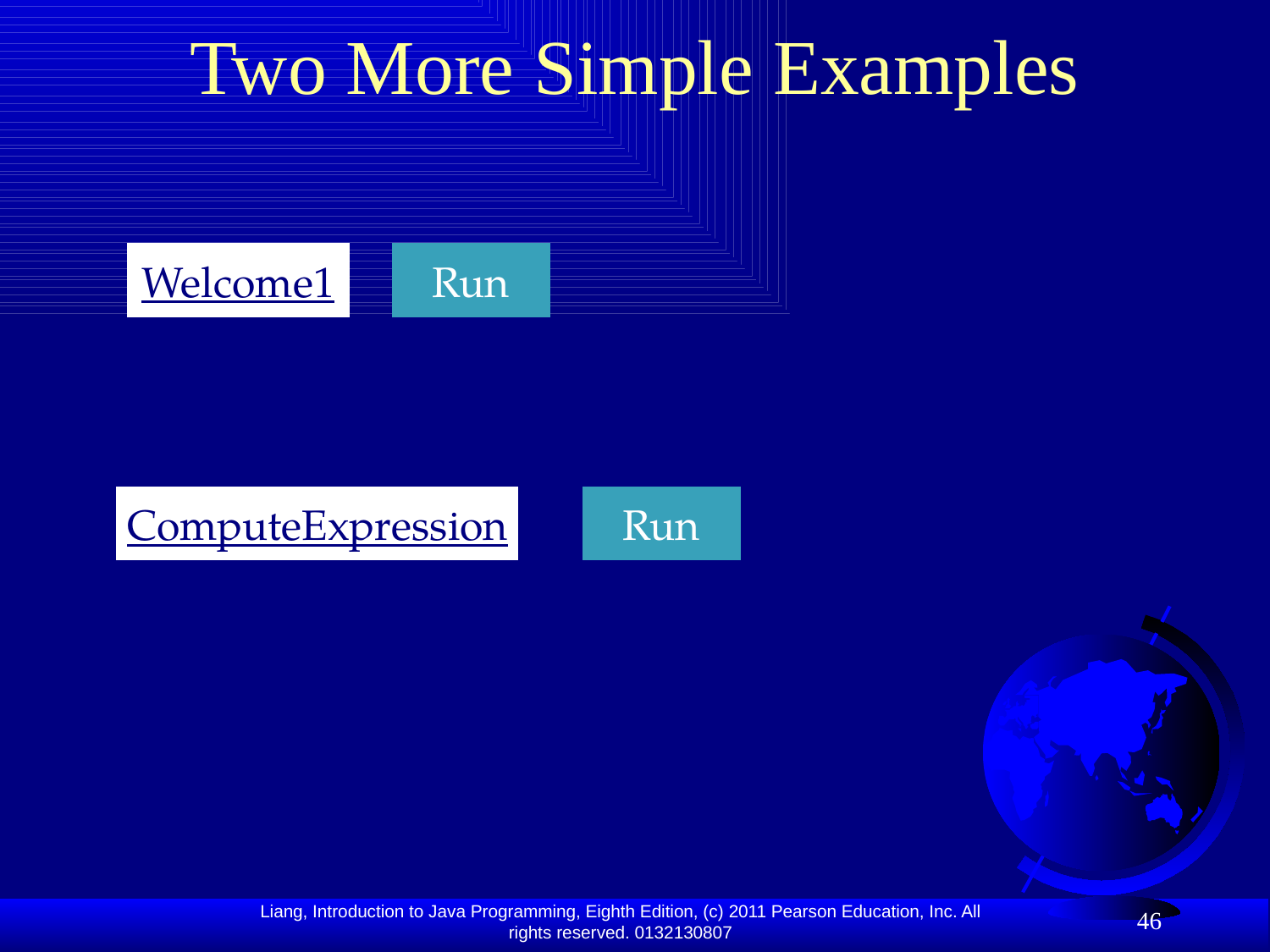

# Two More Simple Examples
Welcome1
Run
ComputeExpression
Run
46